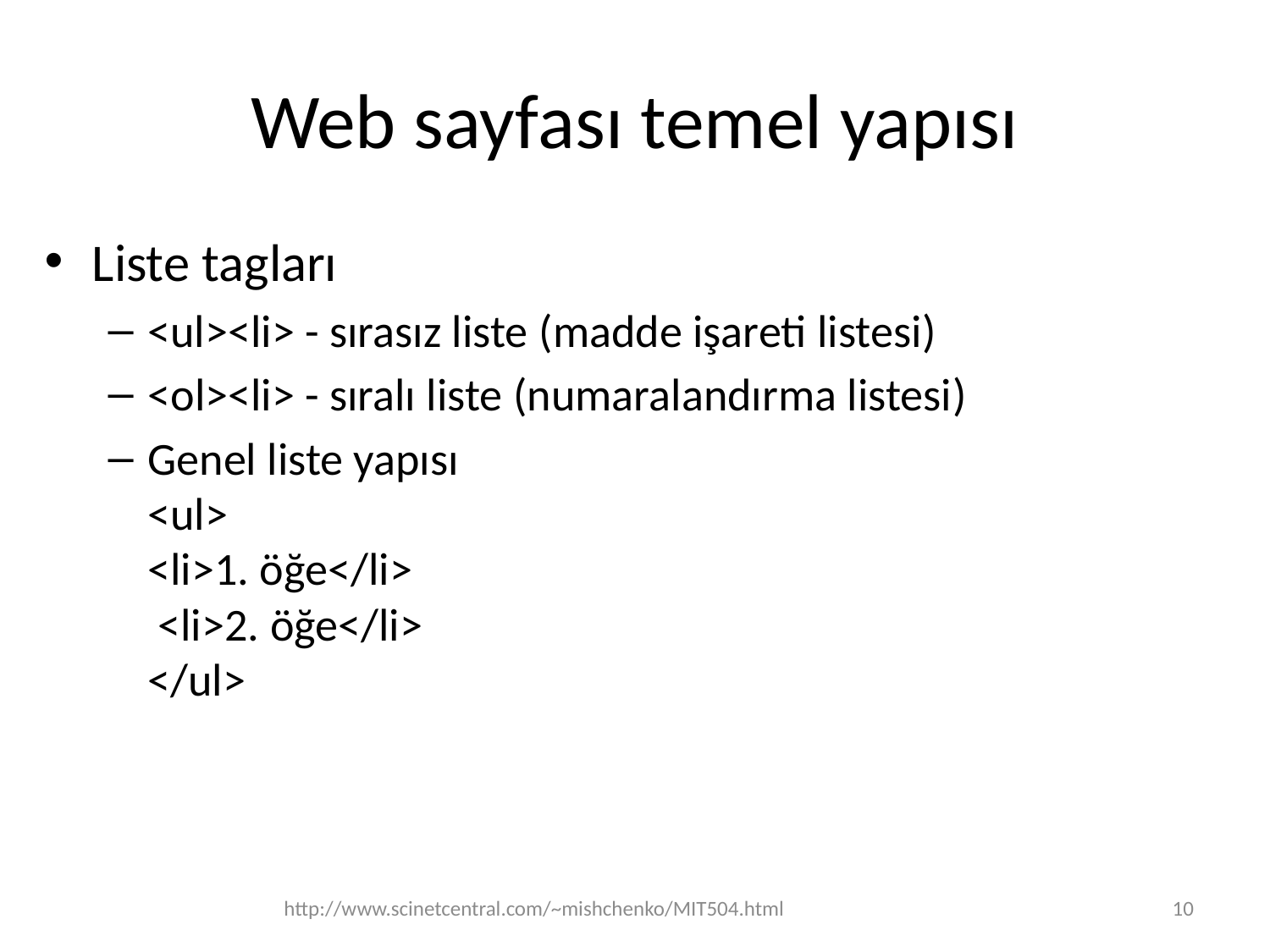

# Web sayfası temel yapısı
Liste tagları
<ul><li> - sırasız liste (madde işareti listesi)
<ol><li> - sıralı liste (numaralandırma listesi)
Genel liste yapısı
<ul>
<li>1. öğe</li>
 <li>2. öğe</li>
</ul>

http://www.scinetcentral.com/~mishchenko/MIT504.html
10